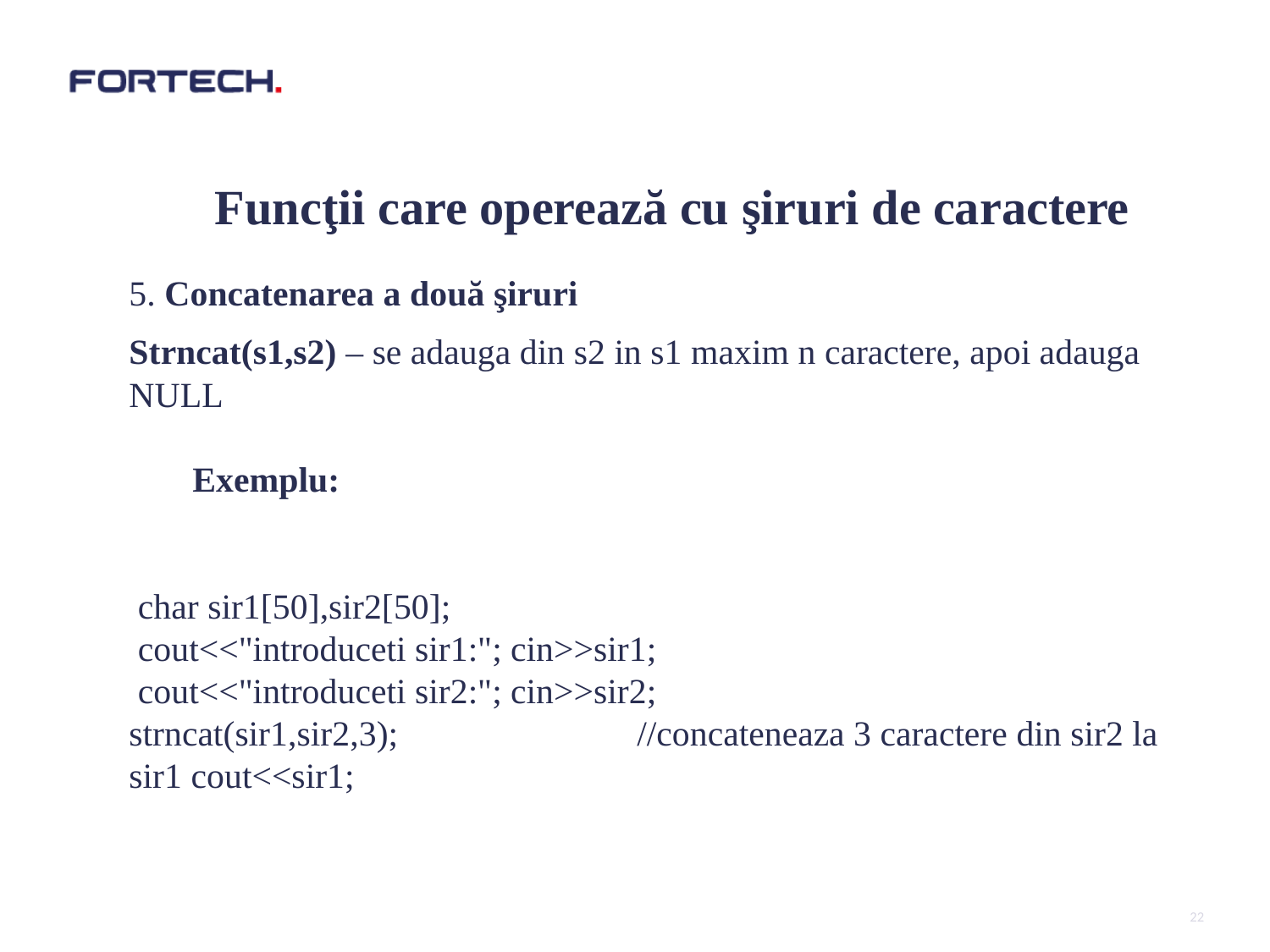

#
Funcţii care operează cu şiruri de caractere

5. Concatenarea a două şiruri
Strncat(s1,s2) – se adauga din s2 in s1 maxim n caractere, apoi adauga NULL

	Exemplu:

 char sir1[50],sir2[50];
 cout<<"introduceti sir1:"; cin>>sir1;
 cout<<"introduceti sir2:"; cin>>sir2;
strncat(sir1,sir2,3);		//concateneaza 3 caractere din sir2 la sir1 cout<<sir1;

22